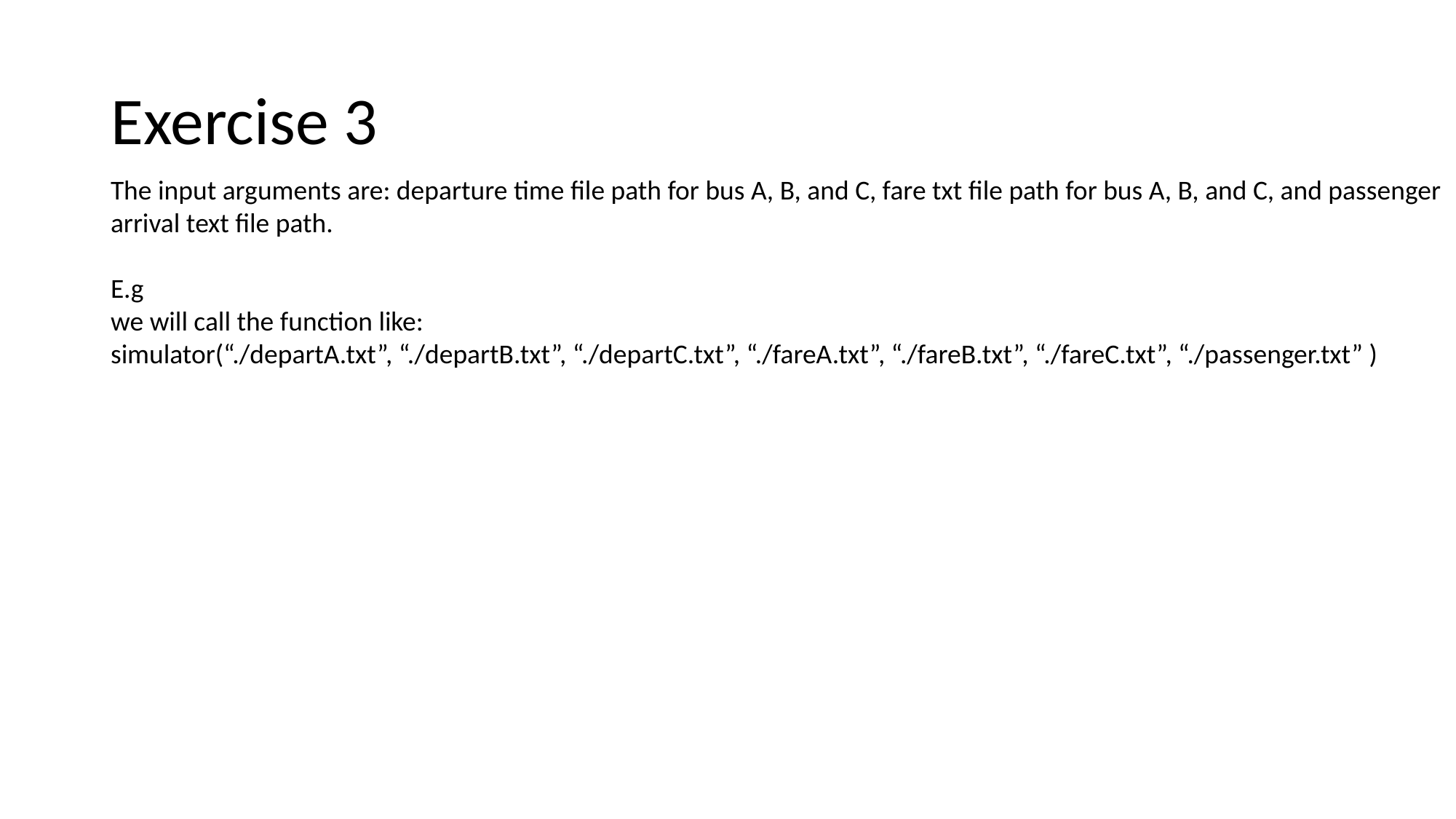

# Exercise 3
The input arguments are: departure time file path for bus A, B, and C, fare txt file path for bus A, B, and C, and passenger
arrival text file path.

E.g
we will call the function like:
simulator(“./departA.txt”, “./departB.txt”, “./departC.txt”, “./fareA.txt”, “./fareB.txt”, “./fareC.txt”, “./passenger.txt” )